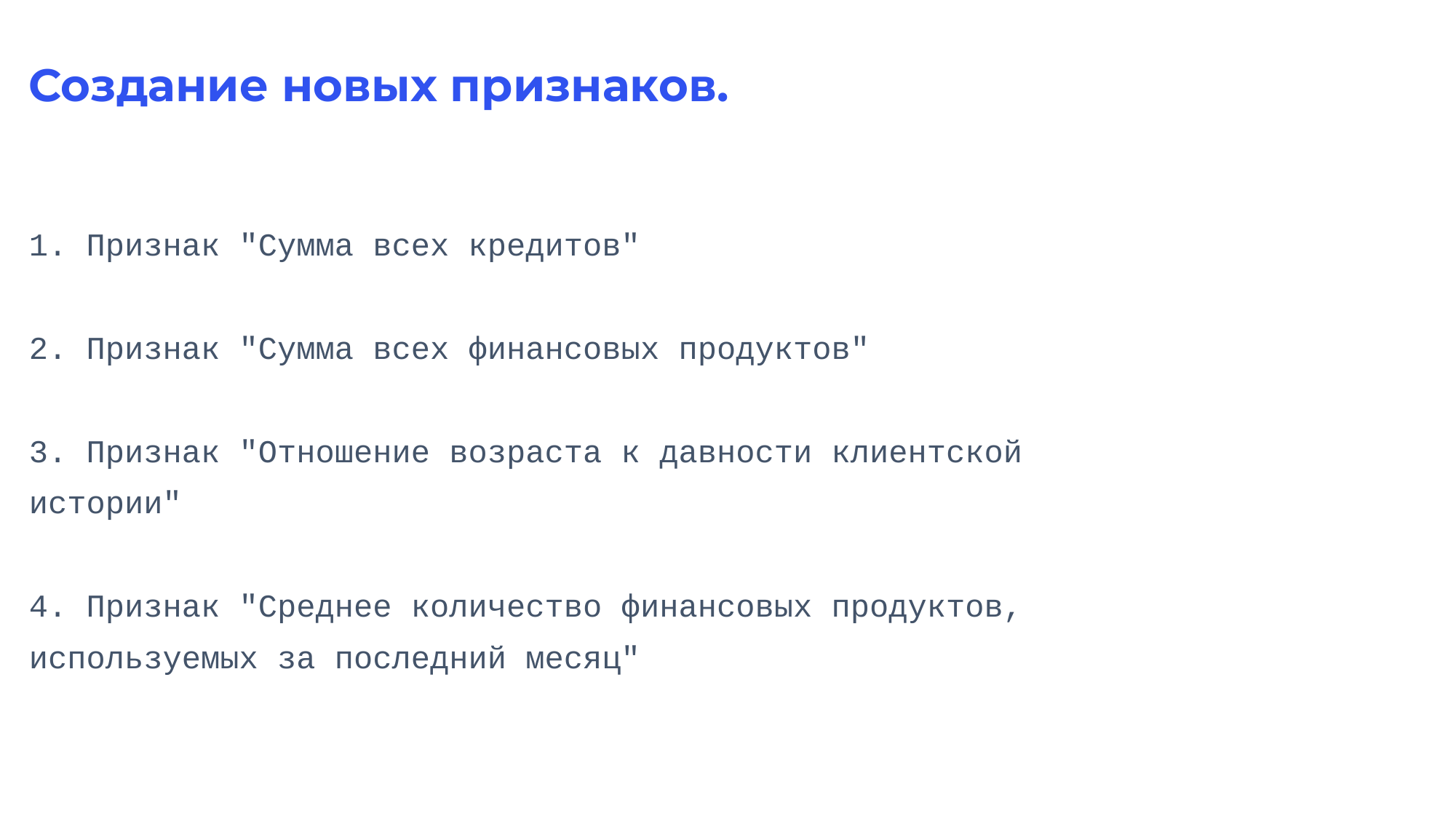

Создание новых признаков.

1. Признак "Сумма всех кредитов"

2. Признак "Сумма всех финансовых продуктов"

3. Признак "Отношение возраста к давности клиентской истории"

4. Признак "Среднее количество финансовых продуктов, используемых за последний месяц"